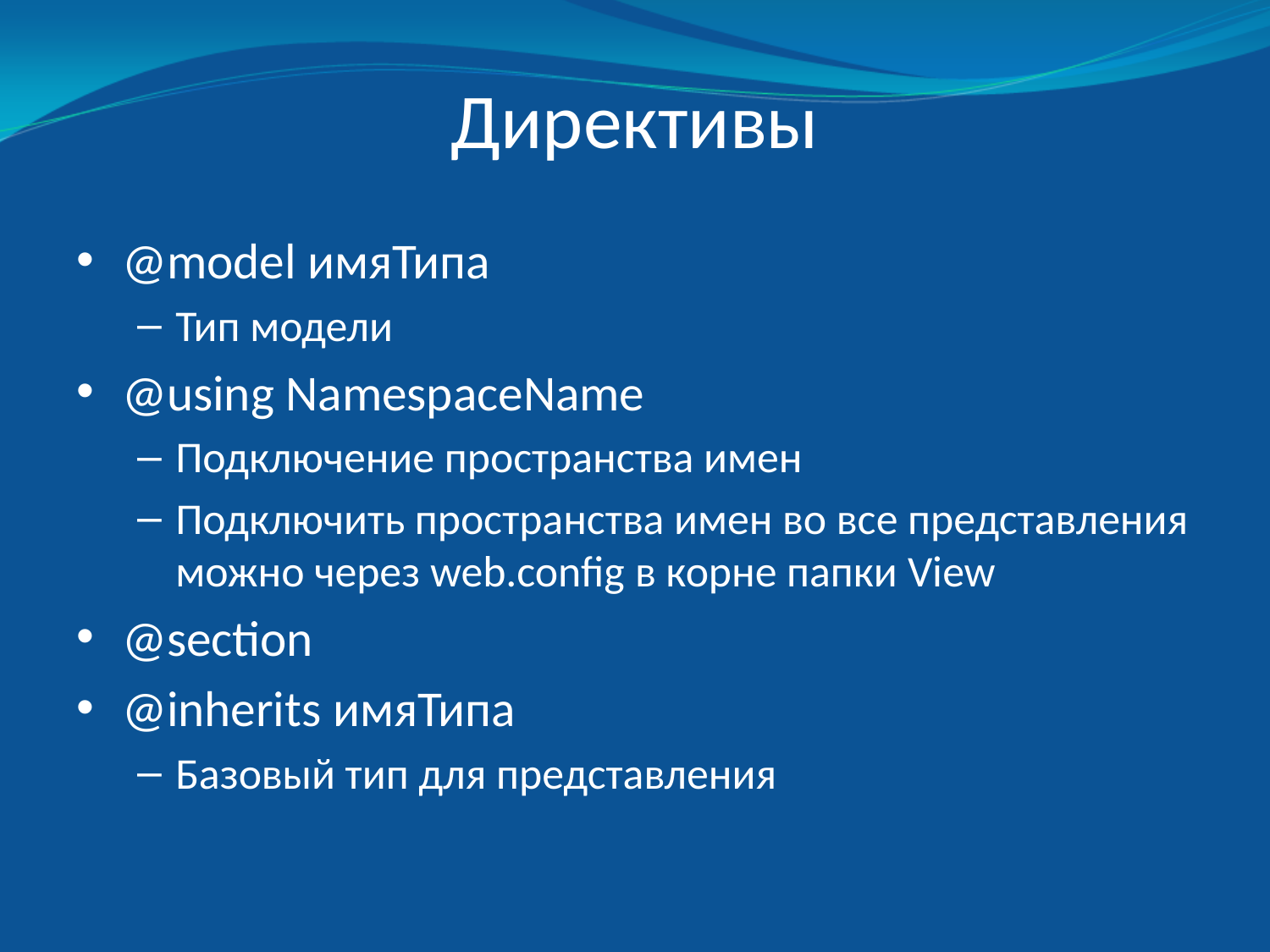

# Директивы
@model имяТипа
Тип модели
@using NamespaceName
Подключение пространства имен
Подключить пространства имен во все представления можно через web.config в корне папки View
@section
@inherits имяТипа
Базовый тип для представления